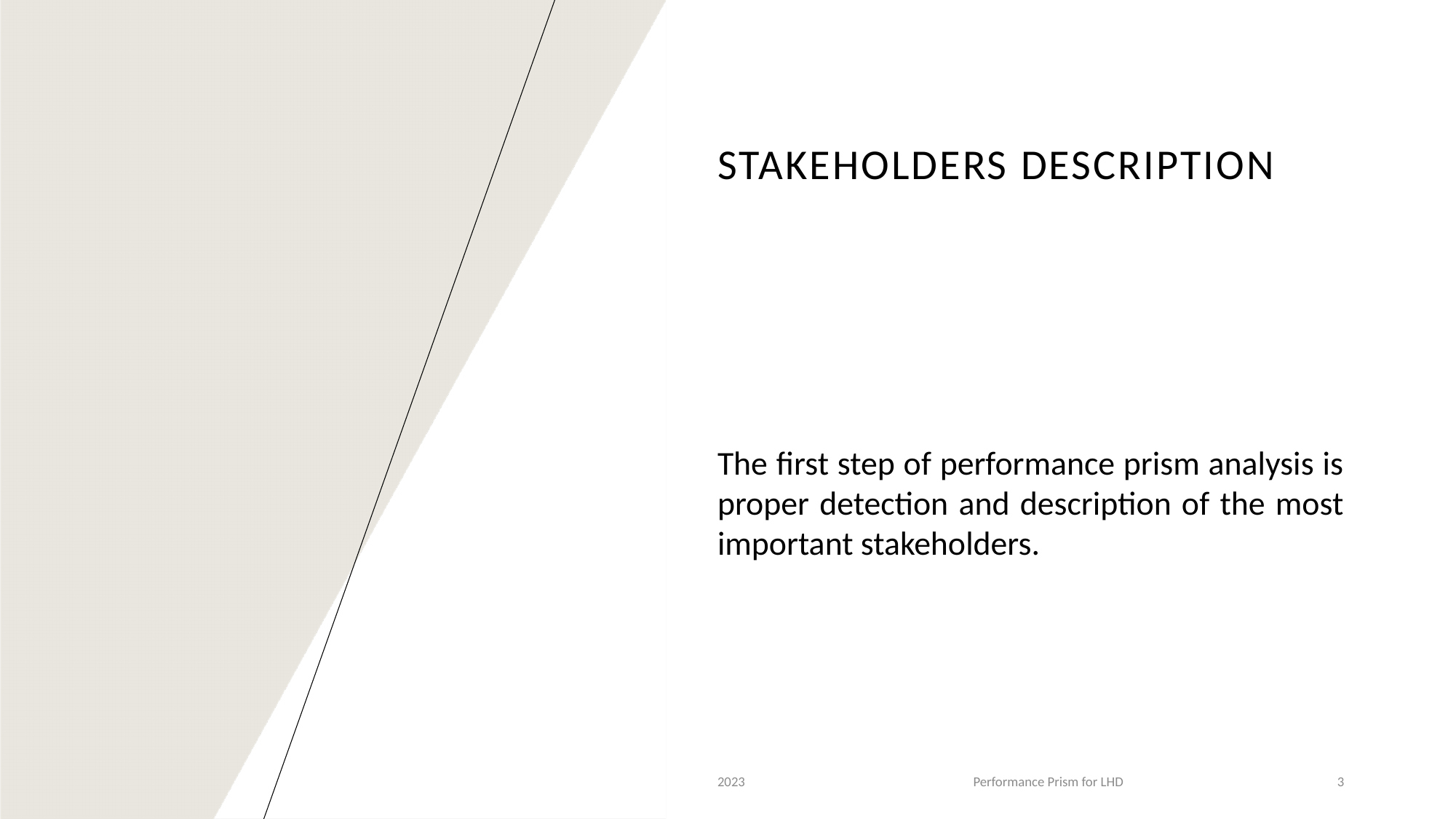

# Stakeholders description
The first step of performance prism analysis is proper detection and description of the most important stakeholders.
2023
Performance Prism for LHD
3